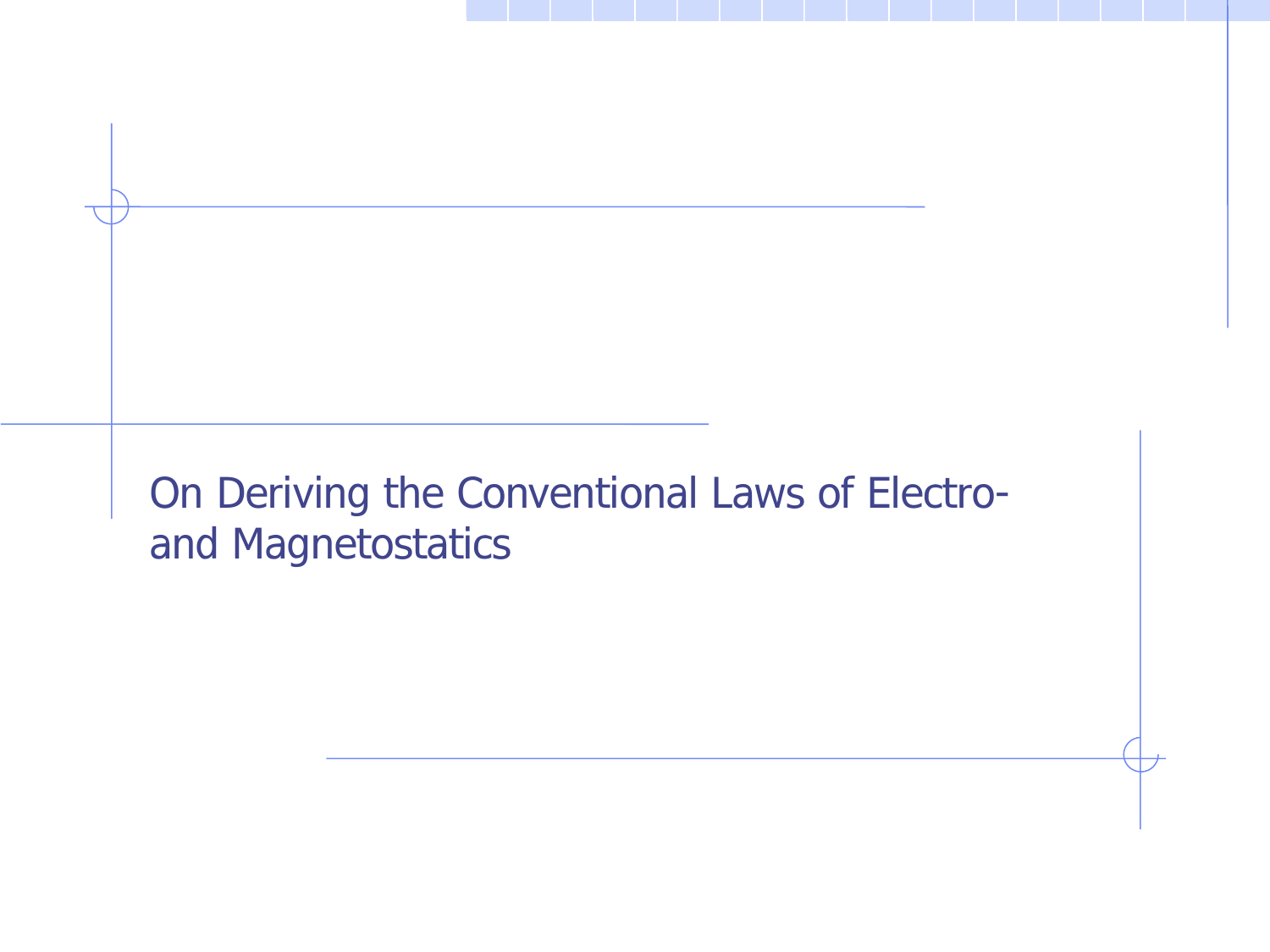

On Deriving the Conventional Laws of Electro- and Magnetostatics